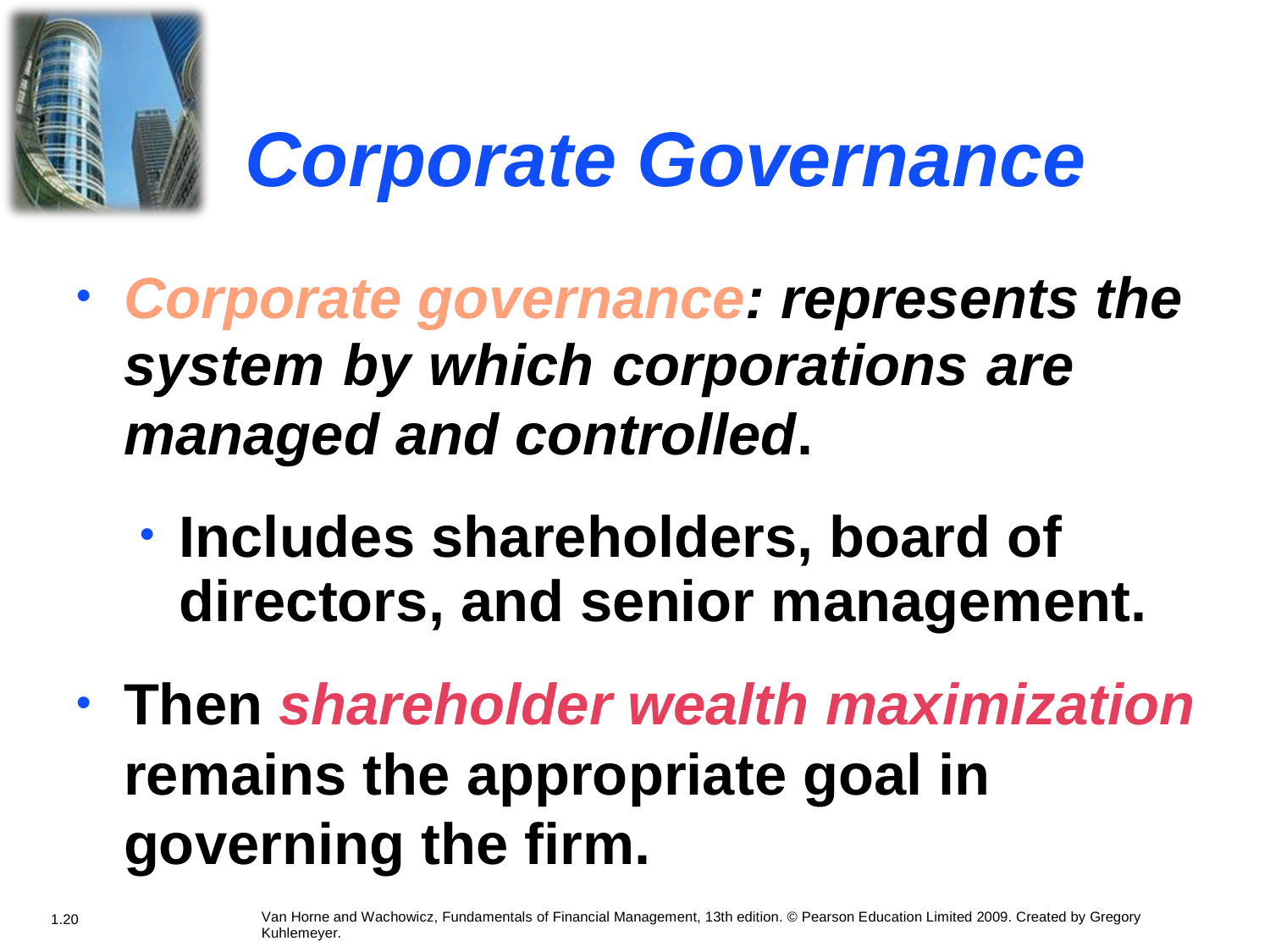

Corporate
Governance
Corporate governance: represents the
system by which corporations are managed and controlled.
•
Includes shareholders, board of
directors, and senior management.
Then shareholder wealth maximization remains the appropriate goal in governing the firm.
Van Horne and Wachowicz, Fundamentals of Financial Management, 13th edition. © Pearson Education Limited 2009. Created by Gregory Kuhlemeyer.
•
•
1.20